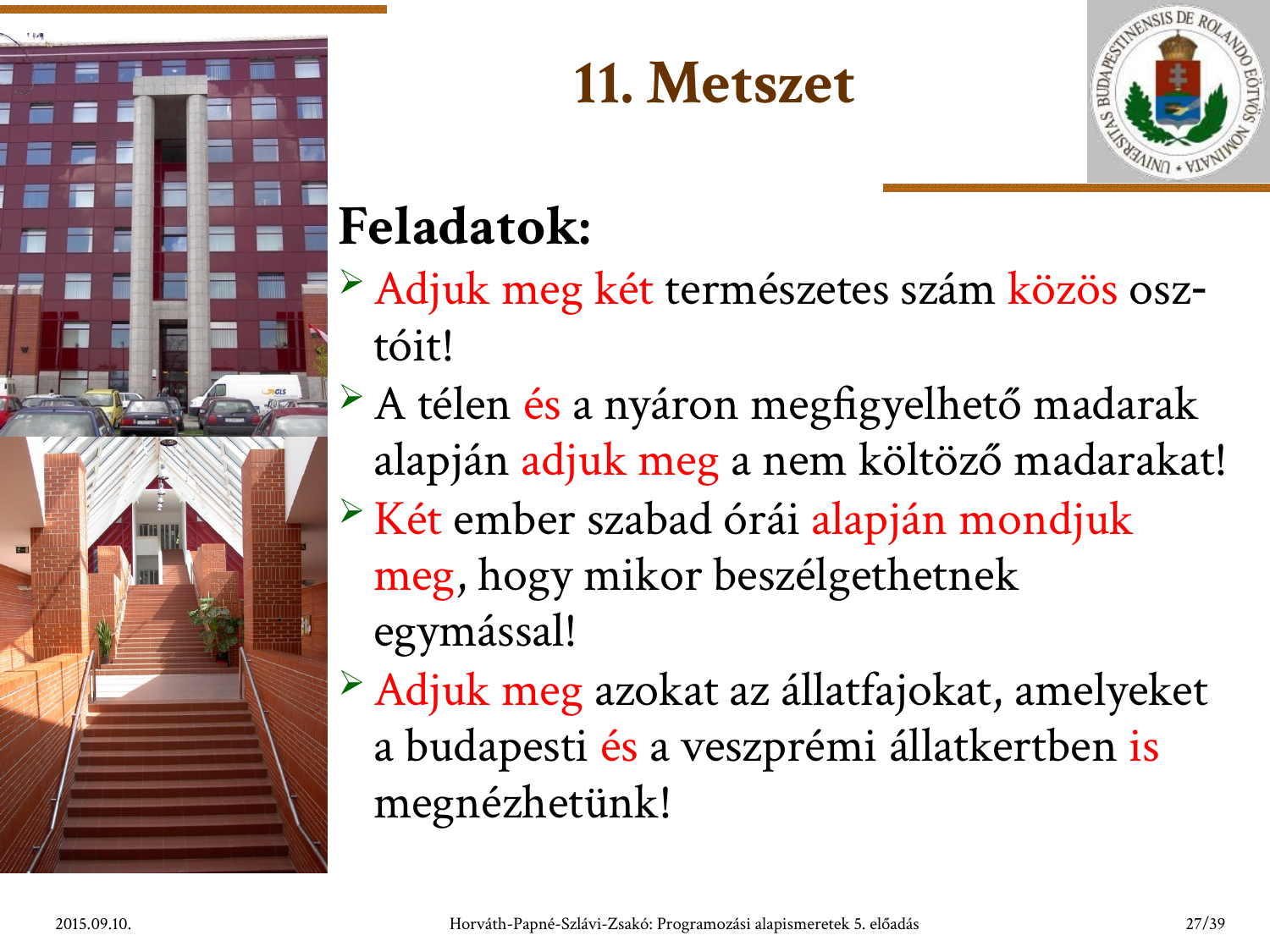

11. Metszet
Feladatok:
Adjuk meg két természetes szám közös osz-tóit!
A télen és a nyáron megfigyelhető madarak alapján adjuk meg a nem költöző madarakat!
Két ember szabad órái alapján mondjuk meg, hogy mikor beszélgethetnek egymással!
Adjuk meg azokat az állatfajokat, amelyeket a budapesti és a veszprémi állatkertben is megnézhetünk!

2015.09.10.
Horváth-Papné-Szlávi-Zsakó: Programozási alapismeretek 5. előadás
27/39